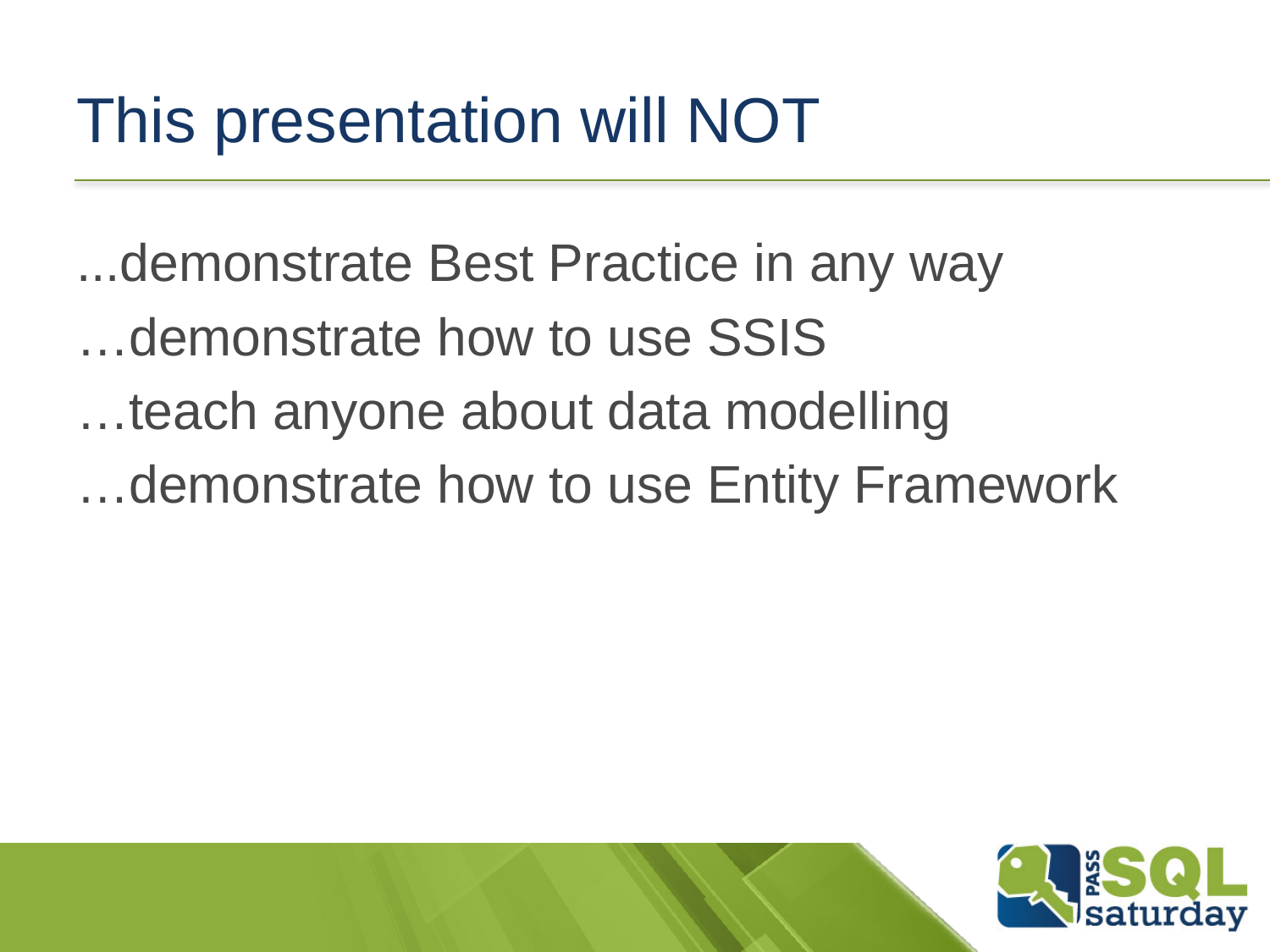

# This presentation will NOT
...demonstrate Best Practice in any way
…demonstrate how to use SSIS
…teach anyone about data modelling
…demonstrate how to use Entity Framework